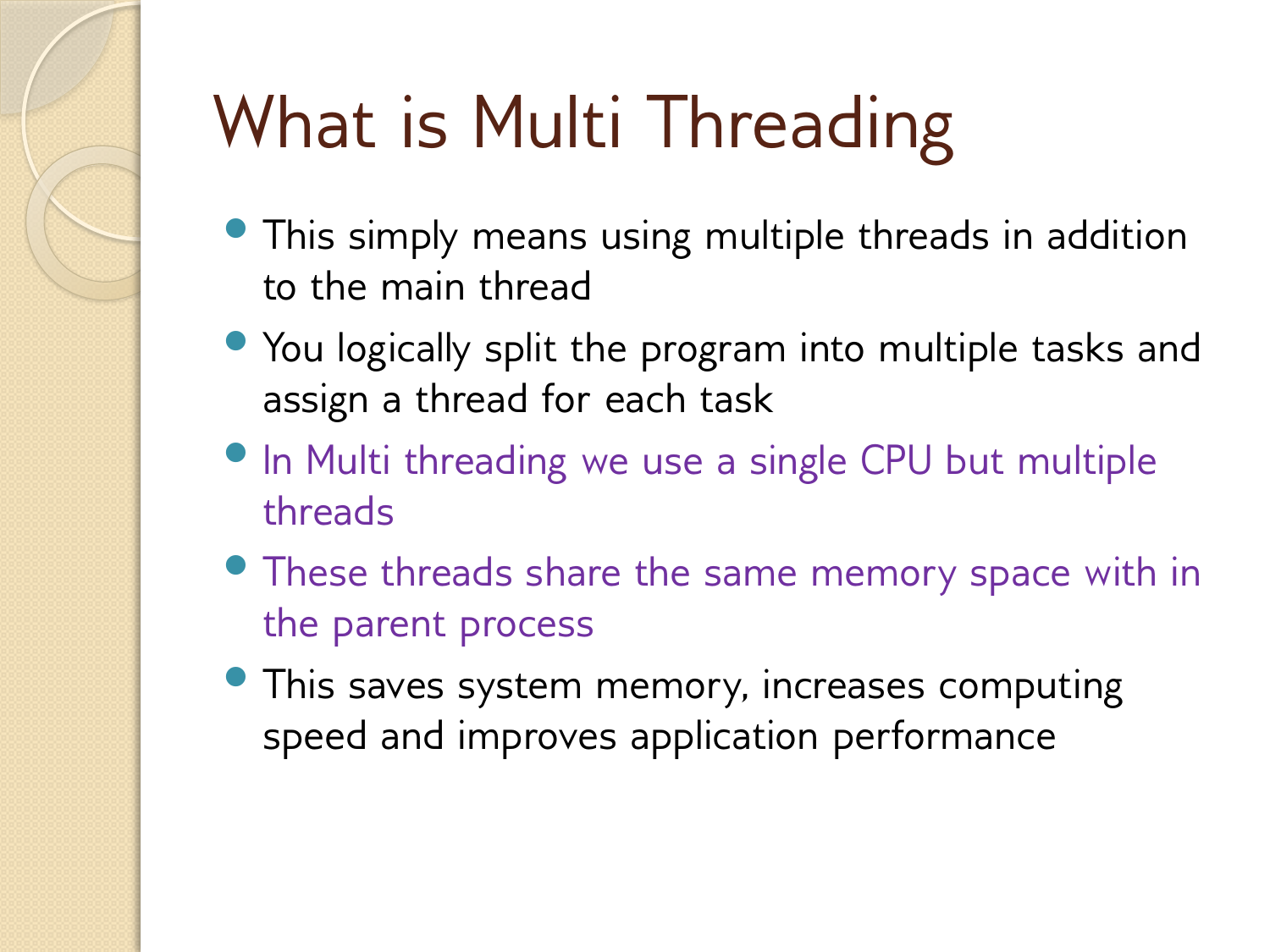

# What is Multi Threading
This simply means using multiple threads in addition to the main thread
You logically split the program into multiple tasks and assign a thread for each task
In Multi threading we use a single CPU but multiple threads
These threads share the same memory space with in the parent process
This saves system memory, increases computing speed and improves application performance